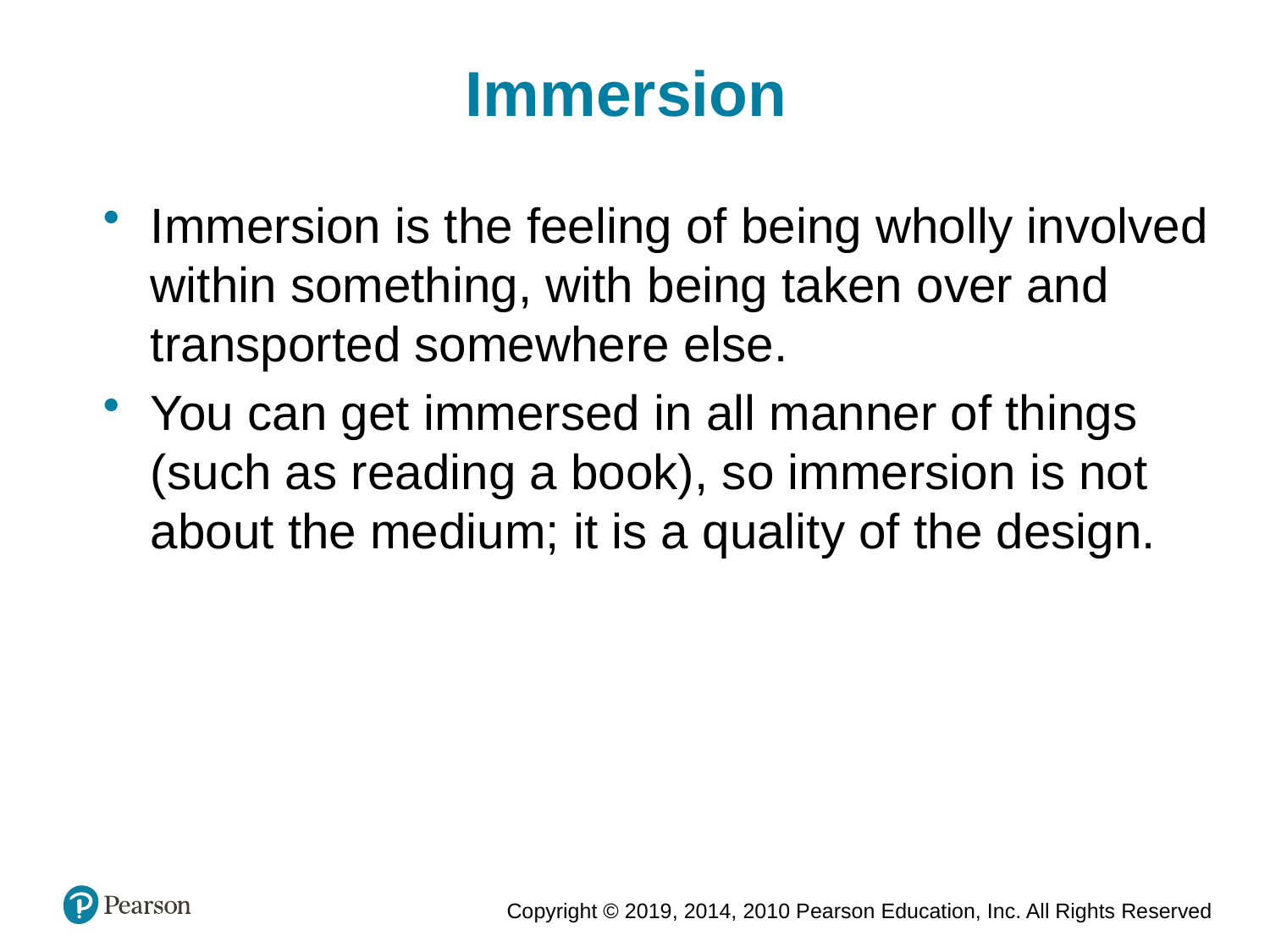

Immersion
Immersion is the feeling of being wholly involved within something, with being taken over and transported somewhere else.
You can get immersed in all manner of things (such as reading a book), so immersion is not about the medium; it is a quality of the design.